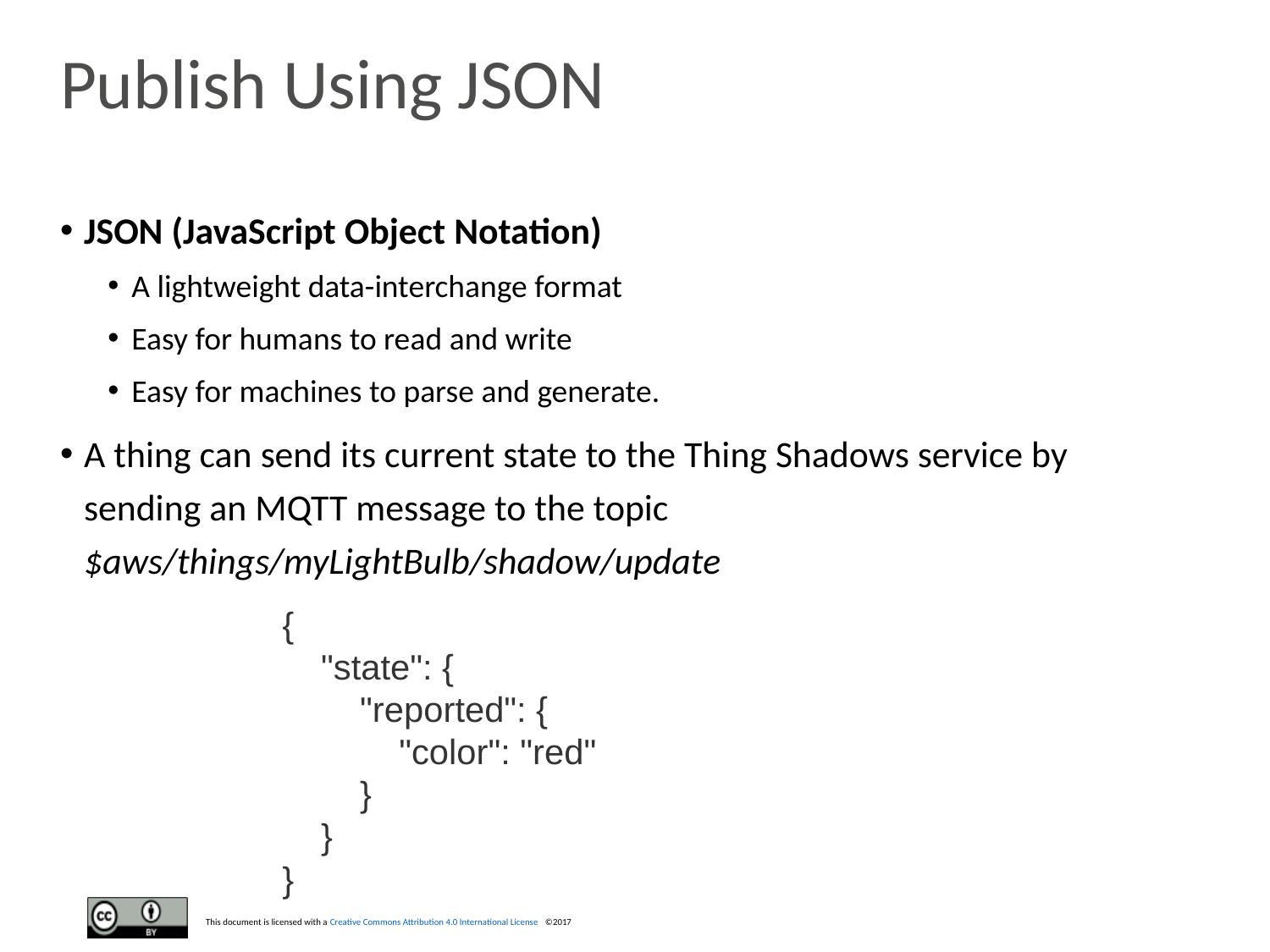

# Publish Using JSON
JSON (JavaScript Object Notation)
A lightweight data-interchange format
Easy for humans to read and write
Easy for machines to parse and generate.
A thing can send its current state to the Thing Shadows service by sending an MQTT message to the topic $aws/things/myLightBulb/shadow/update
{
    "state": {
        "reported": {
            "color": "red"
        }
    }
}